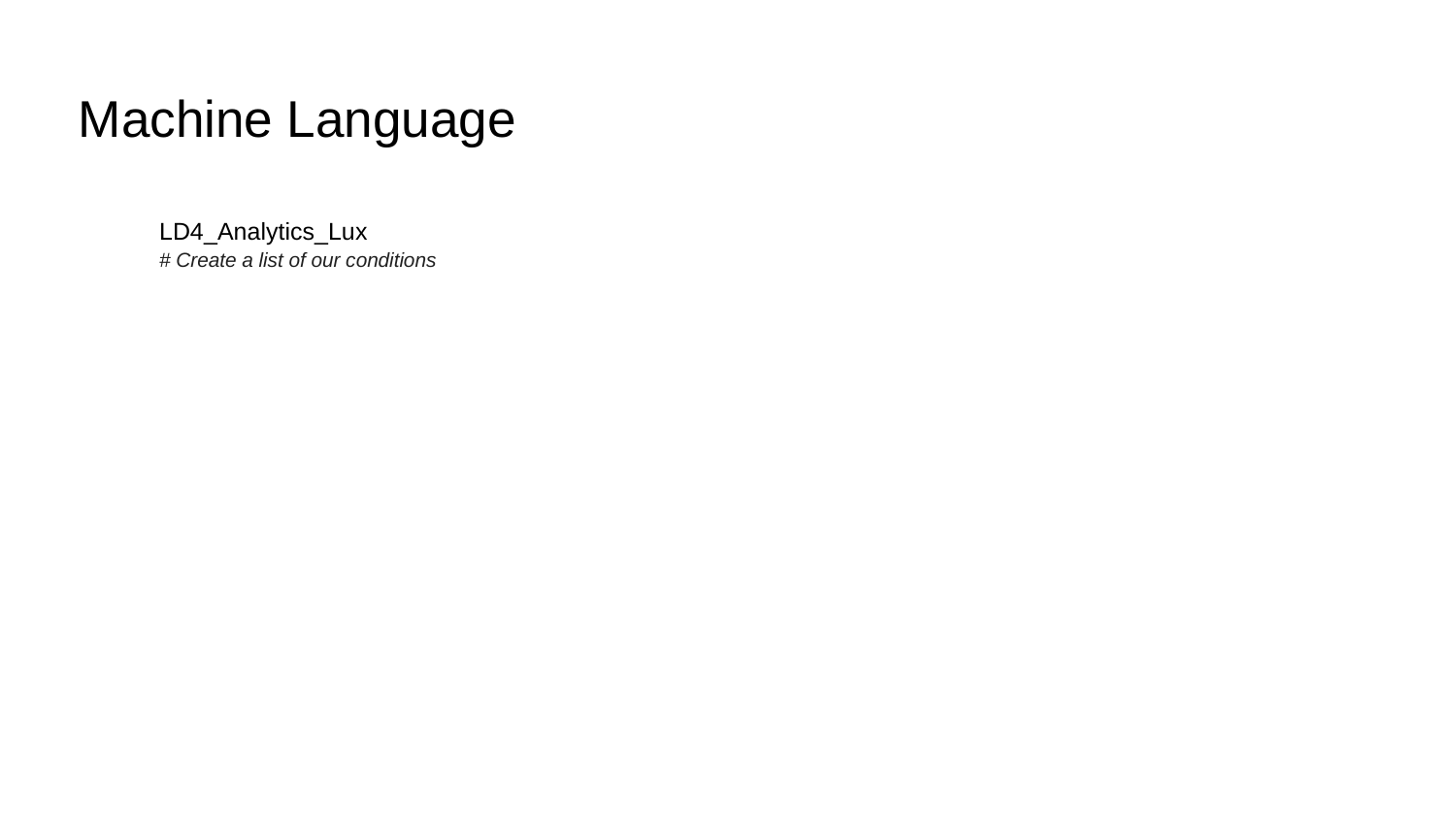

# Machine Language
LD4_Analytics_Lux
# Create a list of our conditions